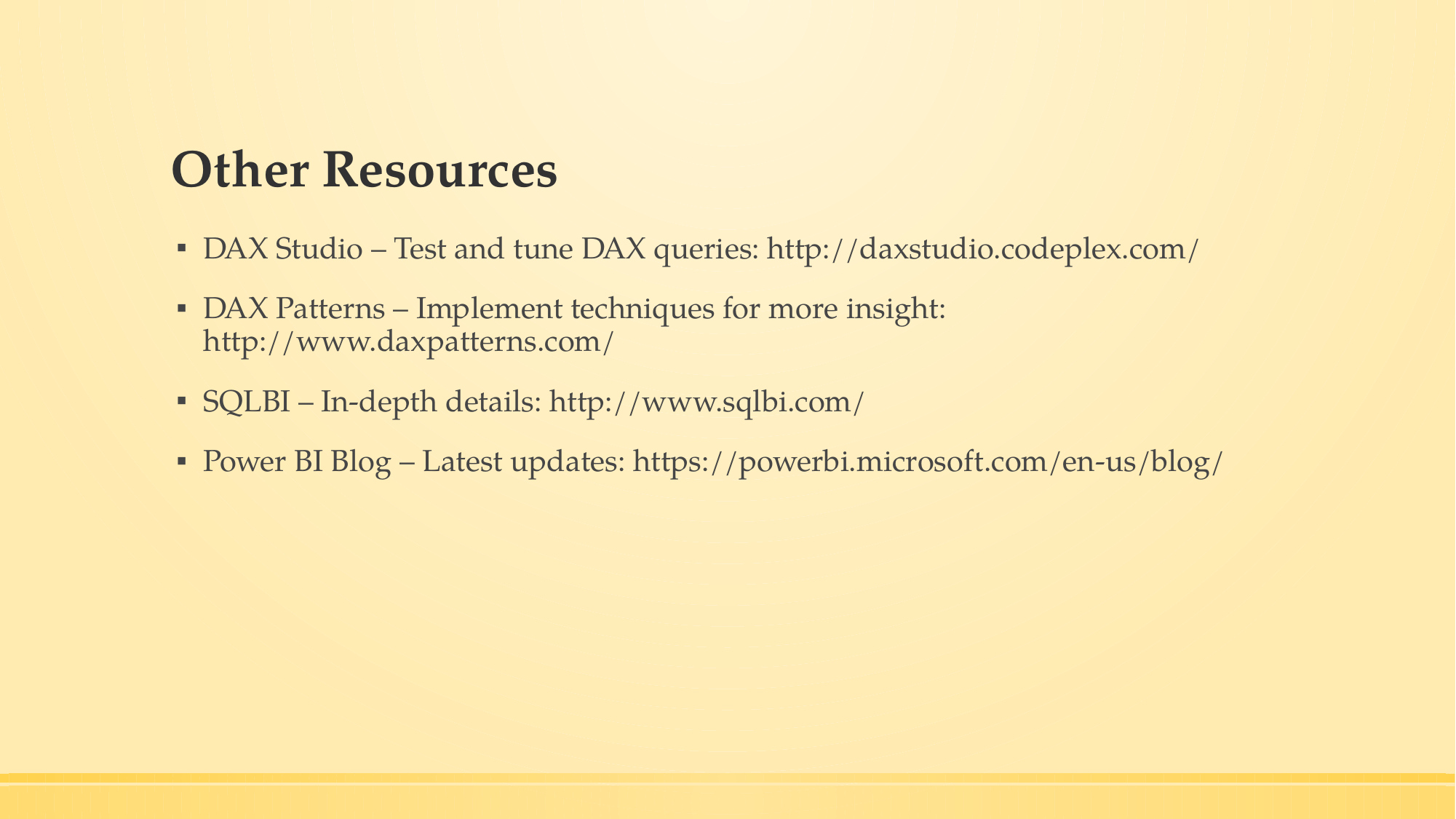

# Other Resources
DAX Studio – Test and tune DAX queries: http://daxstudio.codeplex.com/
DAX Patterns – Implement techniques for more insight: http://www.daxpatterns.com/
SQLBI – In-depth details: http://www.sqlbi.com/
Power BI Blog – Latest updates: https://powerbi.microsoft.com/en-us/blog/